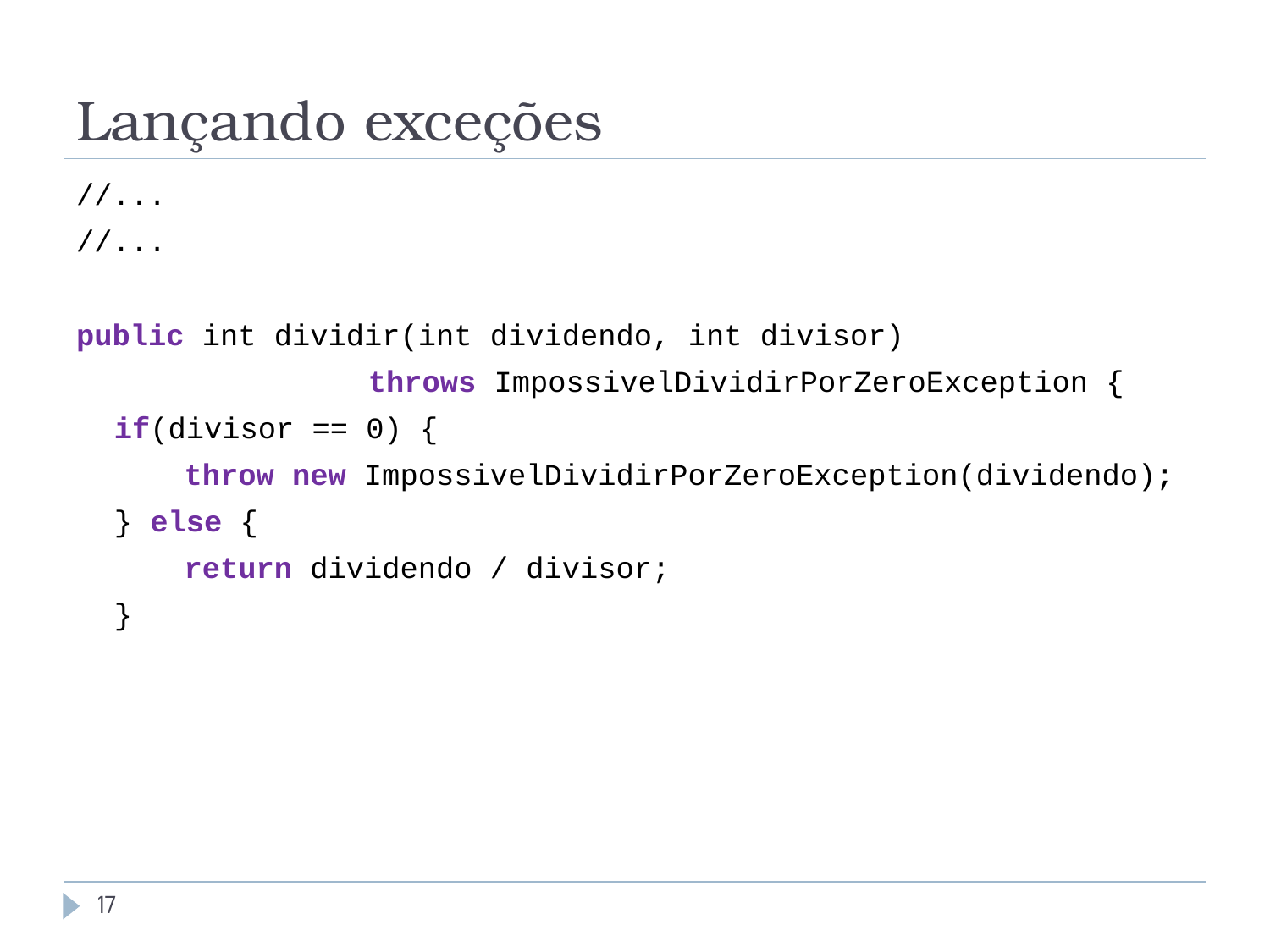

# Lançando exceções
//...
//...

public int dividir(int dividendo, int divisor)
			throws ImpossivelDividirPorZeroException {
	if(divisor == 0) {
      throw new ImpossivelDividirPorZeroException(dividendo);
	} else {
      return dividendo / divisor;
	}
17